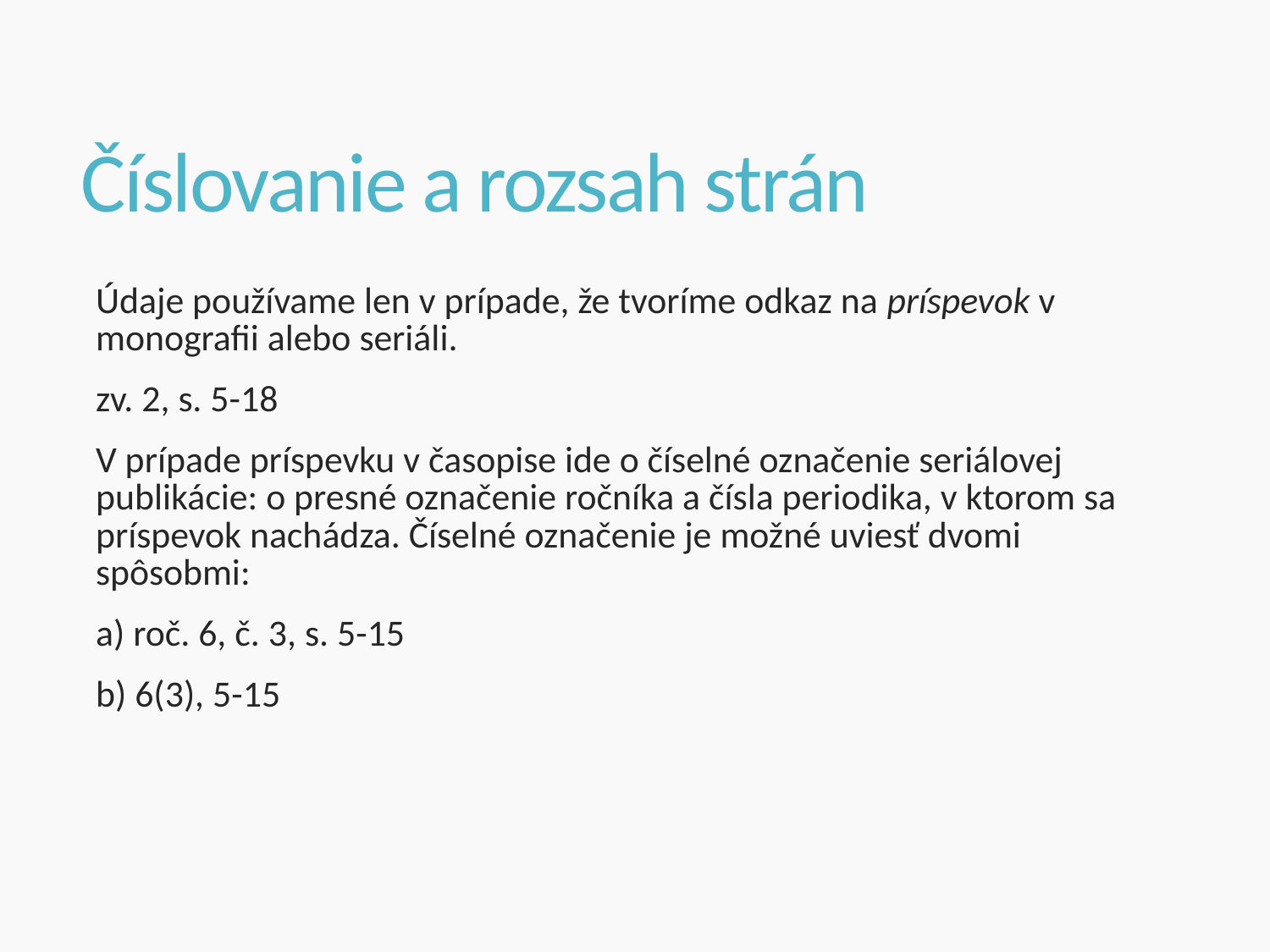

# Číslovanie a rozsah strán
Údaje používame len v prípade, že tvoríme odkaz na príspevok v monografii alebo seriáli.
zv. 2, s. 5-18
V prípade príspevku v časopise ide o číselné označenie seriálovej publikácie: o presné označenie ročníka a čísla periodika, v ktorom sa príspevok nachádza. Číselné označenie je možné uviesť dvomi spôsobmi:
a) roč. 6, č. 3, s. 5-15
b) 6(3), 5-15